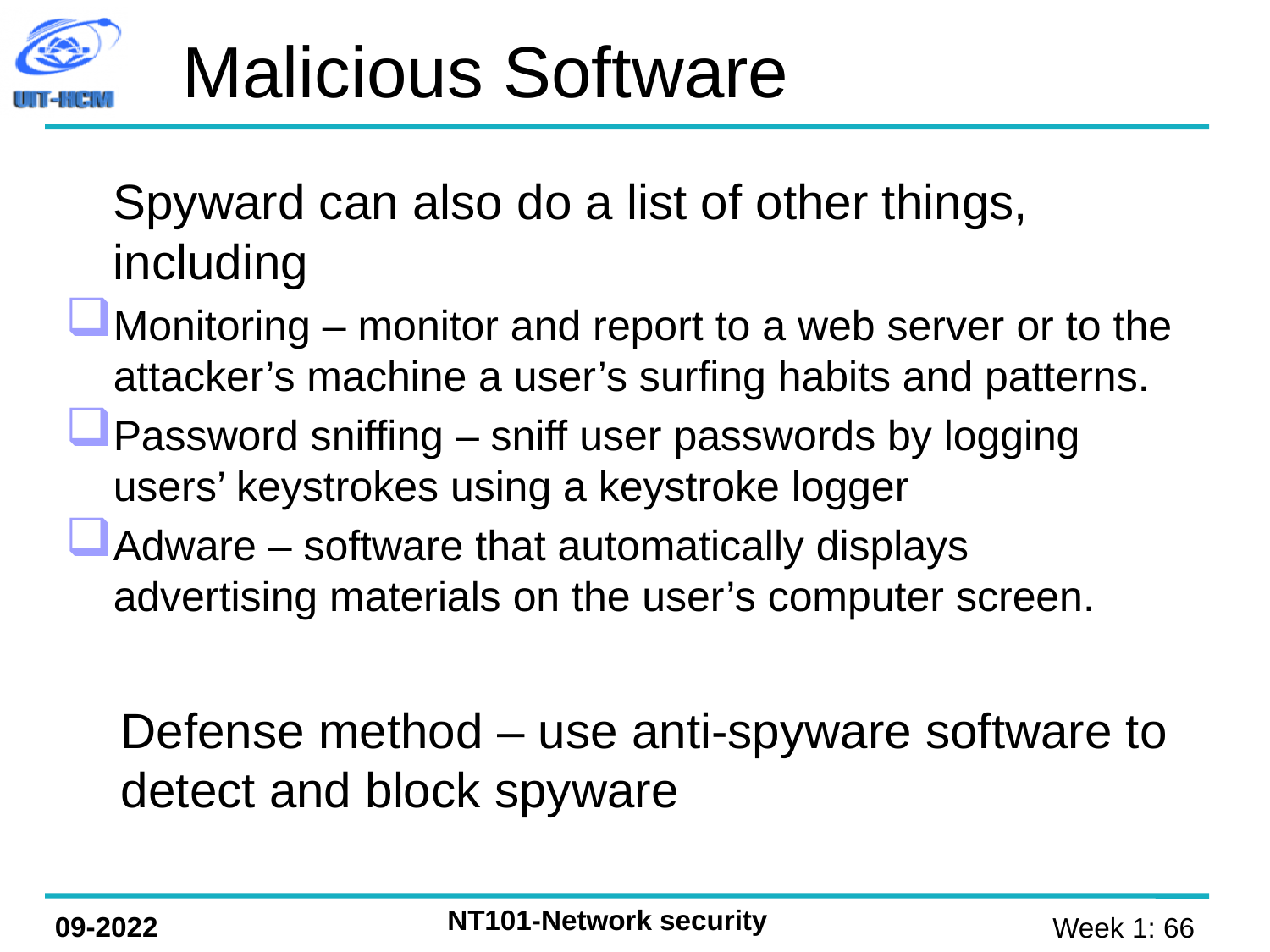

Malicious Software
	Spyward can also do a list of other things, including
Monitoring – monitor and report to a web server or to the attacker’s machine a user’s surfing habits and patterns.
Password sniffing – sniff user passwords by logging users’ keystrokes using a keystroke logger
Adware – software that automatically displays advertising materials on the user’s computer screen.

	Defense method – use anti-spyware software to detect and block spyware